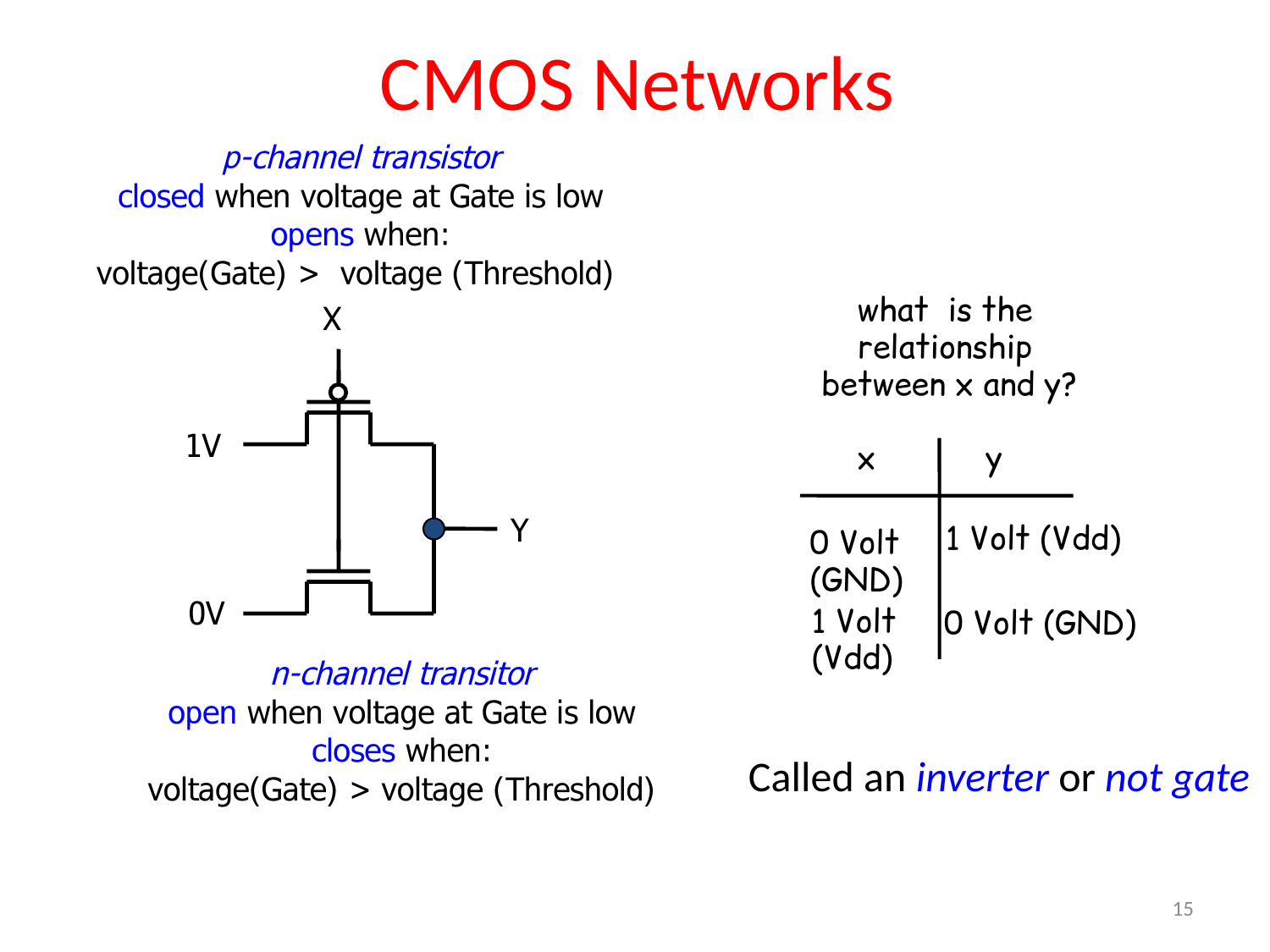

# CMOS Networks
p-channel transistor
closed when voltage at Gate is low
opens when:
voltage(Gate) >  voltage (Threshold)
what  is the
relationship
between x and y?
X

1V
x
y

Y
1 Volt (Vdd)

0 Volt
(GND)

0V
1 Volt
(Vdd)
0 Volt (GND)
n-channel transitor
open when voltage at Gate is low
closes when:
voltage(Gate) > voltage (Threshold)
Called an inverter or not gate
15